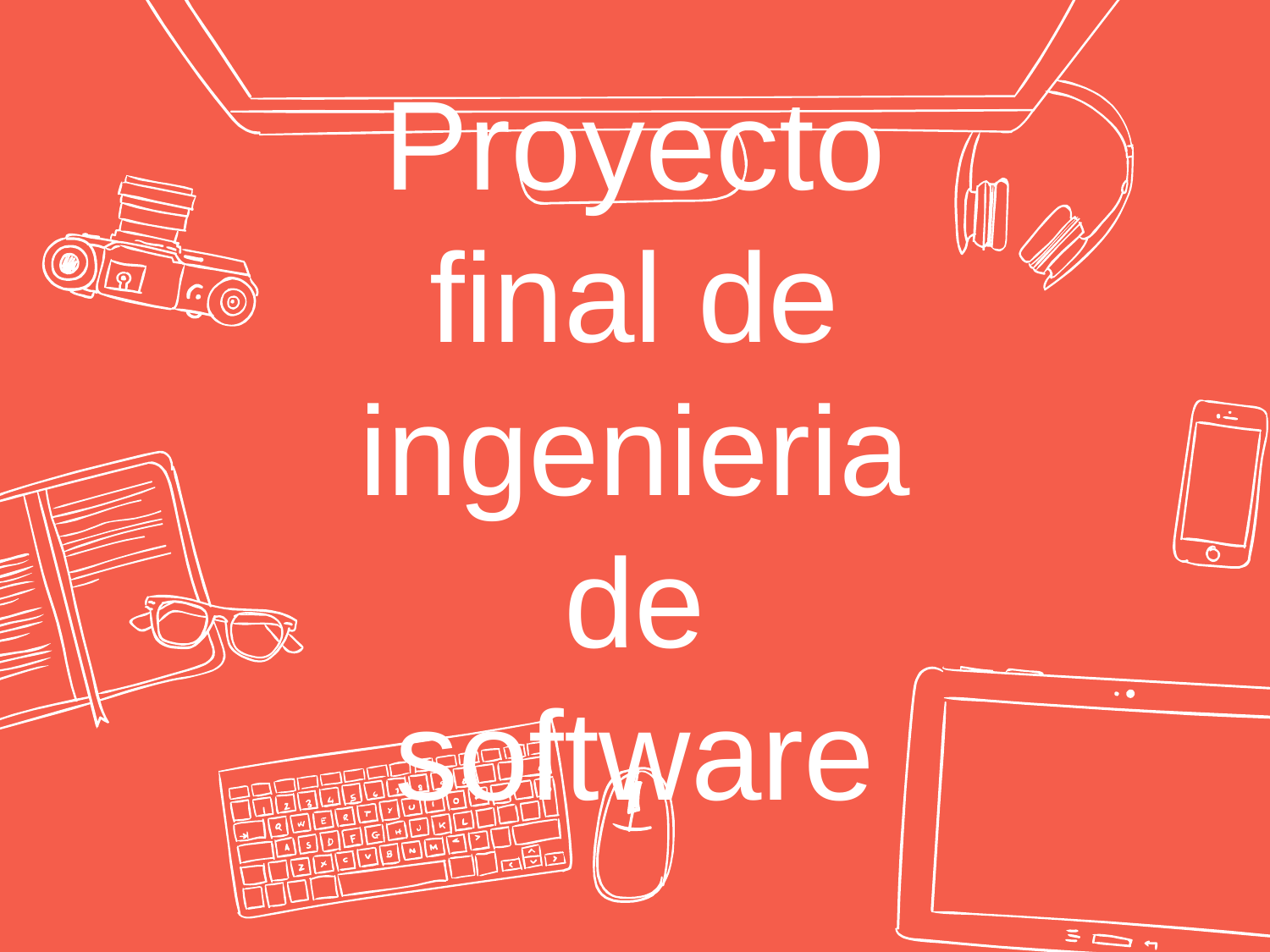

# Proyecto final de ingenieria de software